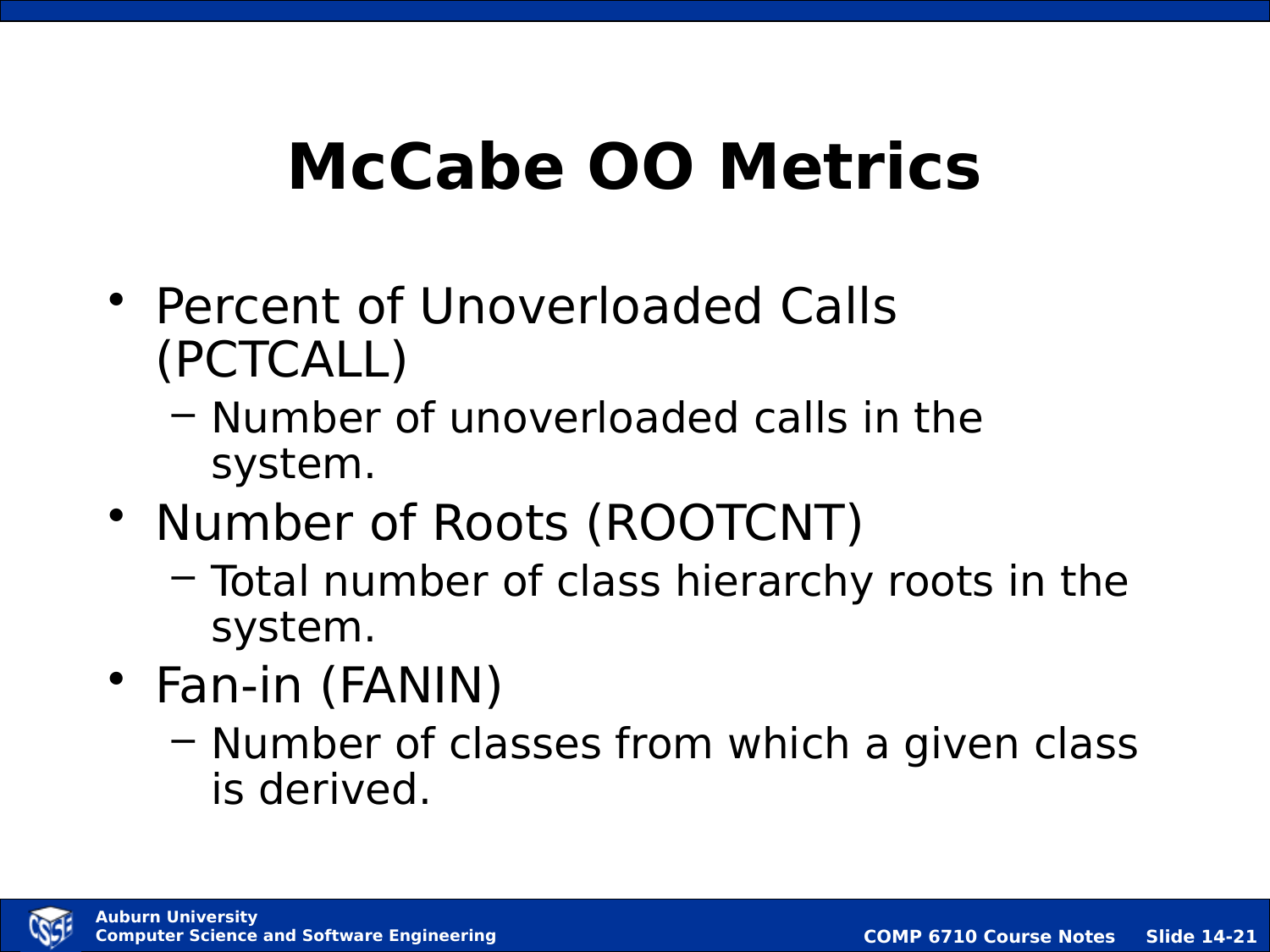

# McCabe OO Metrics
Percent of Unoverloaded Calls (PCTCALL)
Number of unoverloaded calls in the system.
Number of Roots (ROOTCNT)
Total number of class hierarchy roots in the system.
Fan-in (FANIN)
Number of classes from which a given class is derived.